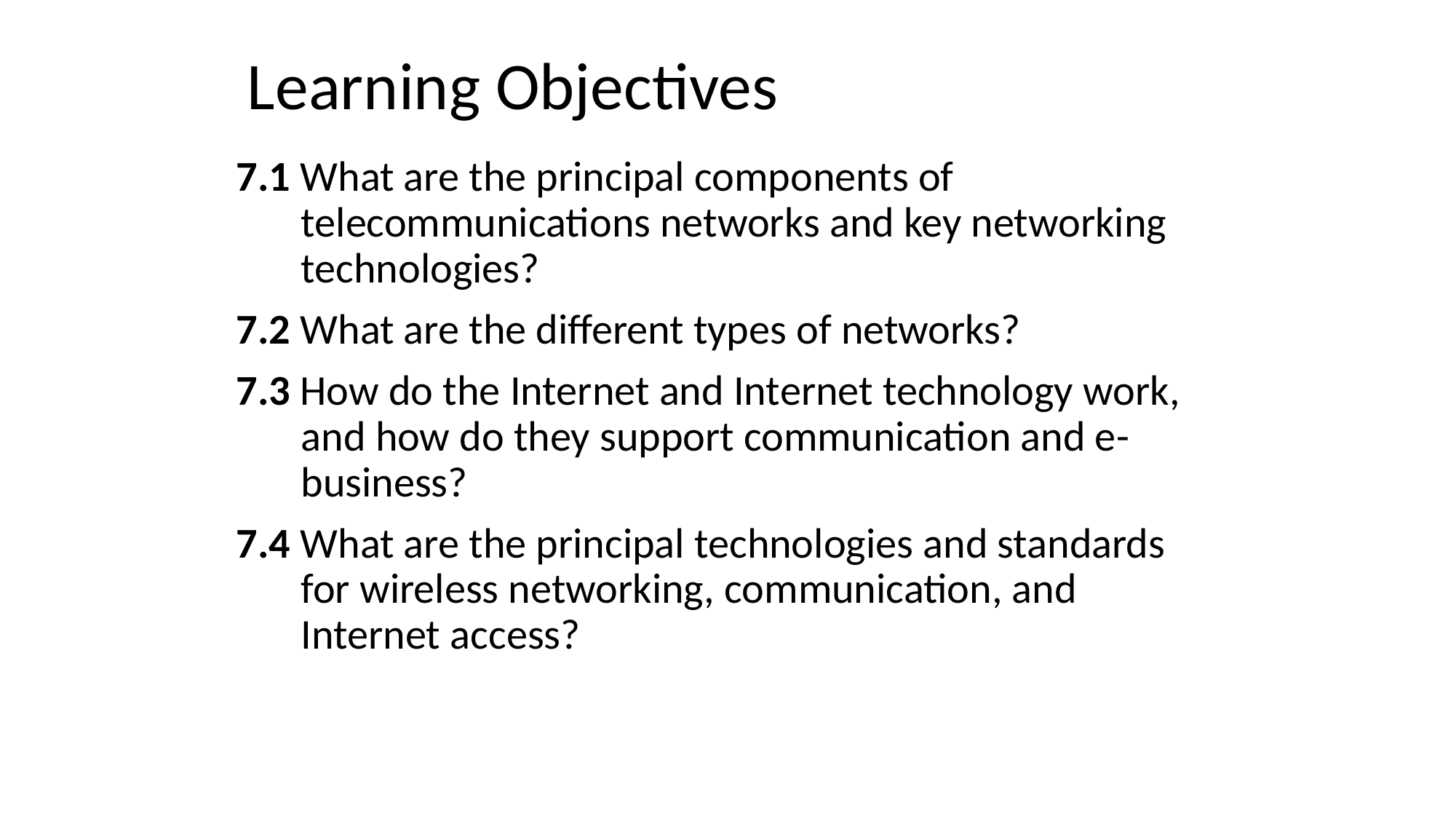

# Learning Objectives
7.1 What are the principal components of telecommunications networks and key networking technologies?
7.2 What are the different types of networks?
7.3 How do the Internet and Internet technology work, and how do they support communication and e-business?
7.4 What are the principal technologies and standards for wireless networking, communication, and Internet access?